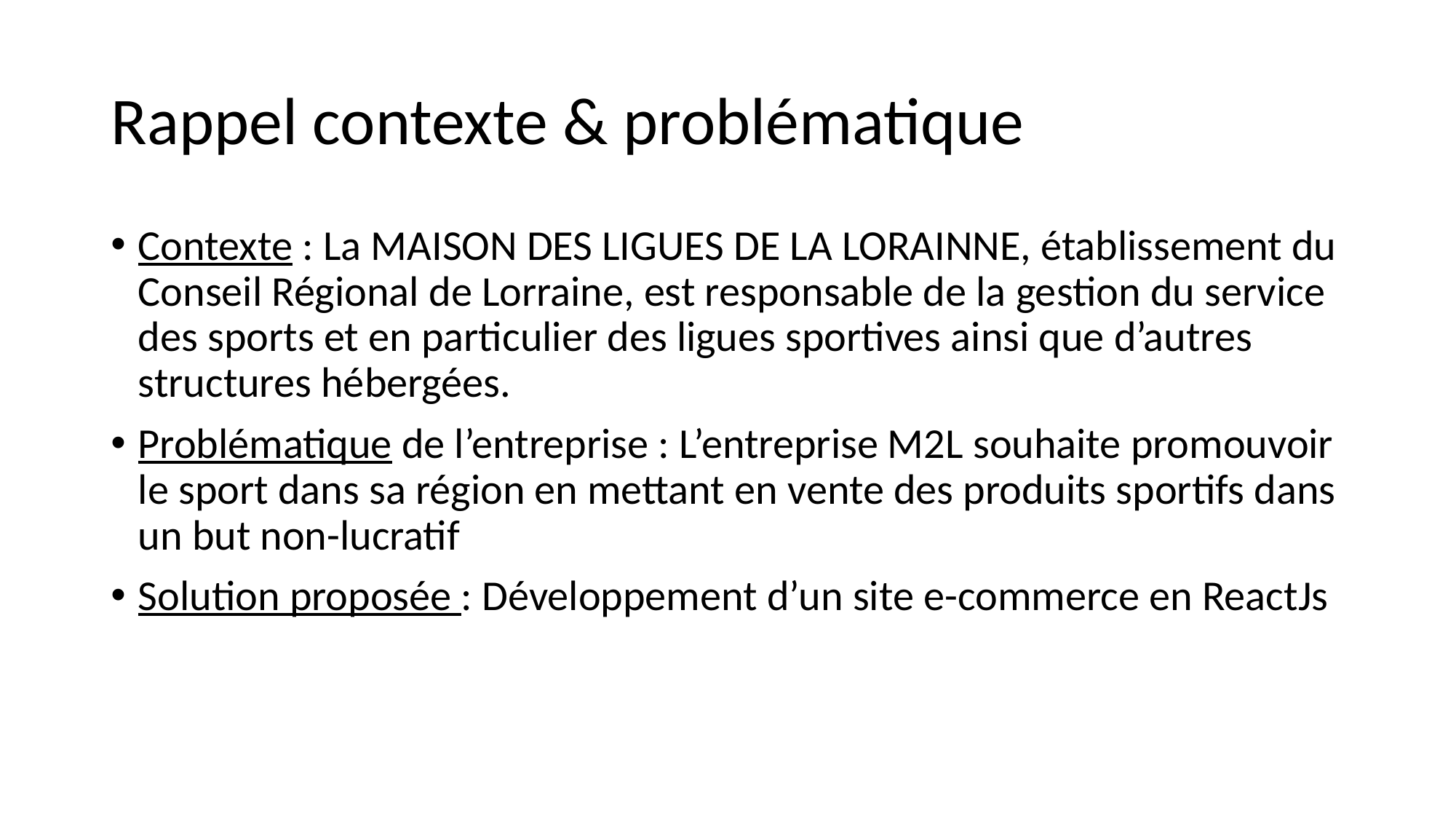

# Rappel contexte & problématique
Contexte : La MAISON DES LIGUES DE LA LORAINNE, établissement du Conseil Régional de Lorraine, est responsable de la gestion du service des sports et en particulier des ligues sportives ainsi que d’autres structures hébergées.
Problématique de l’entreprise : L’entreprise M2L souhaite promouvoir le sport dans sa région en mettant en vente des produits sportifs dans un but non-lucratif
Solution proposée : Développement d’un site e-commerce en ReactJs